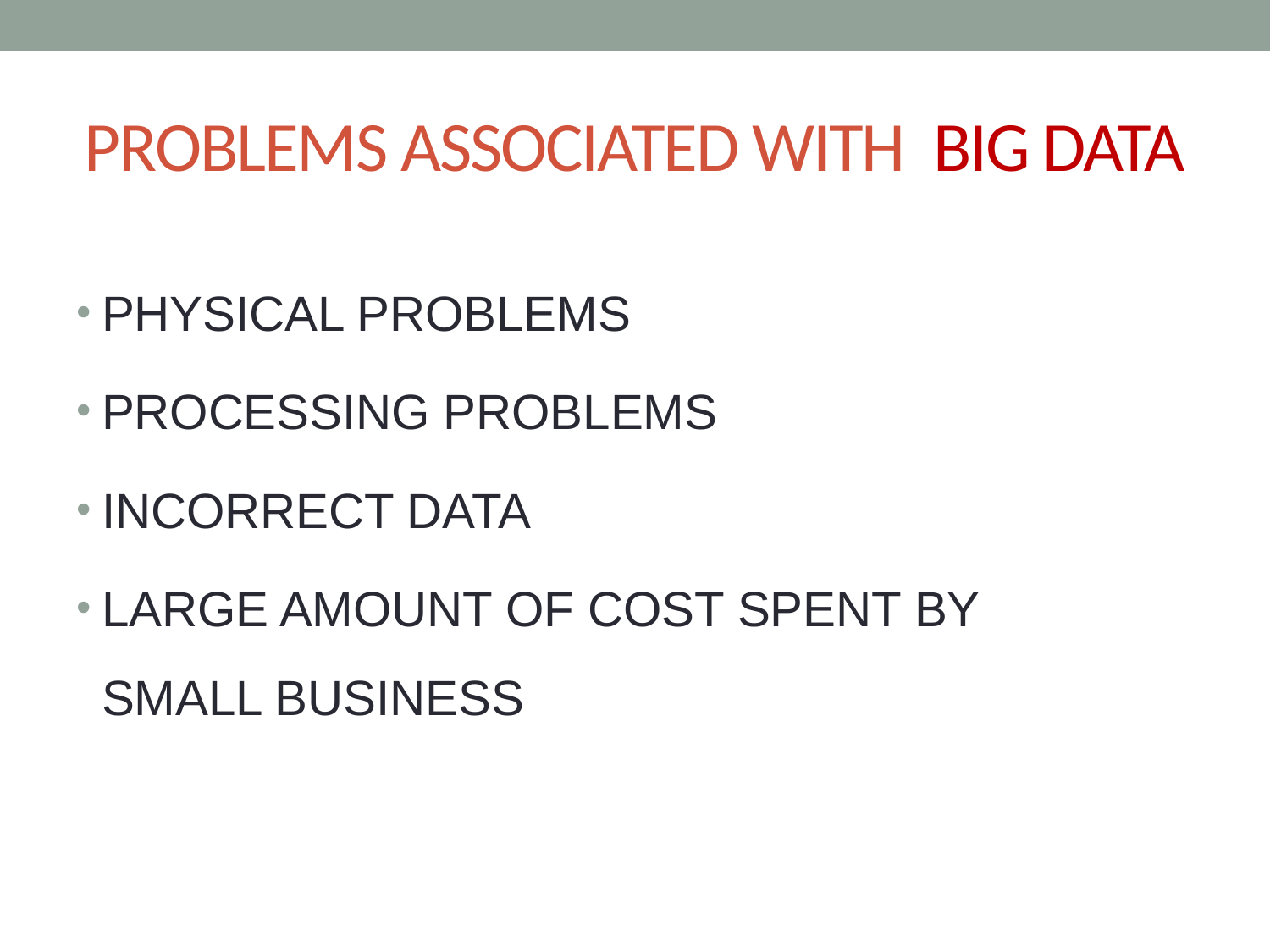

# PROBLEMS ASSOCIATED WITH  BIG DATA
PHYSICAL PROBLEMS
PROCESSING PROBLEMS
INCORRECT DATA
LARGE AMOUNT OF COST SPENT BY SMALL BUSINESS